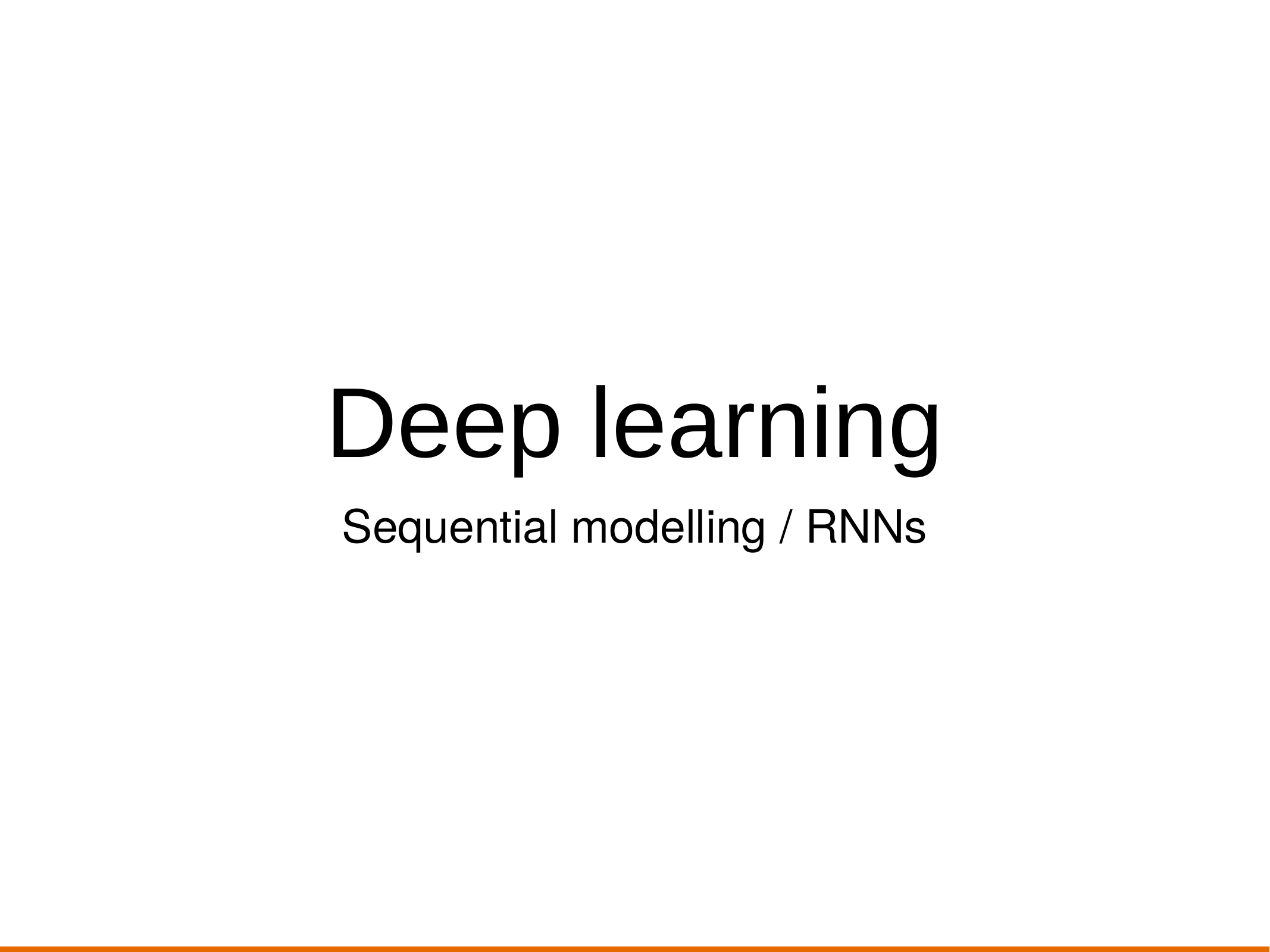

# Deep learning
Sequential modelling / RNNs